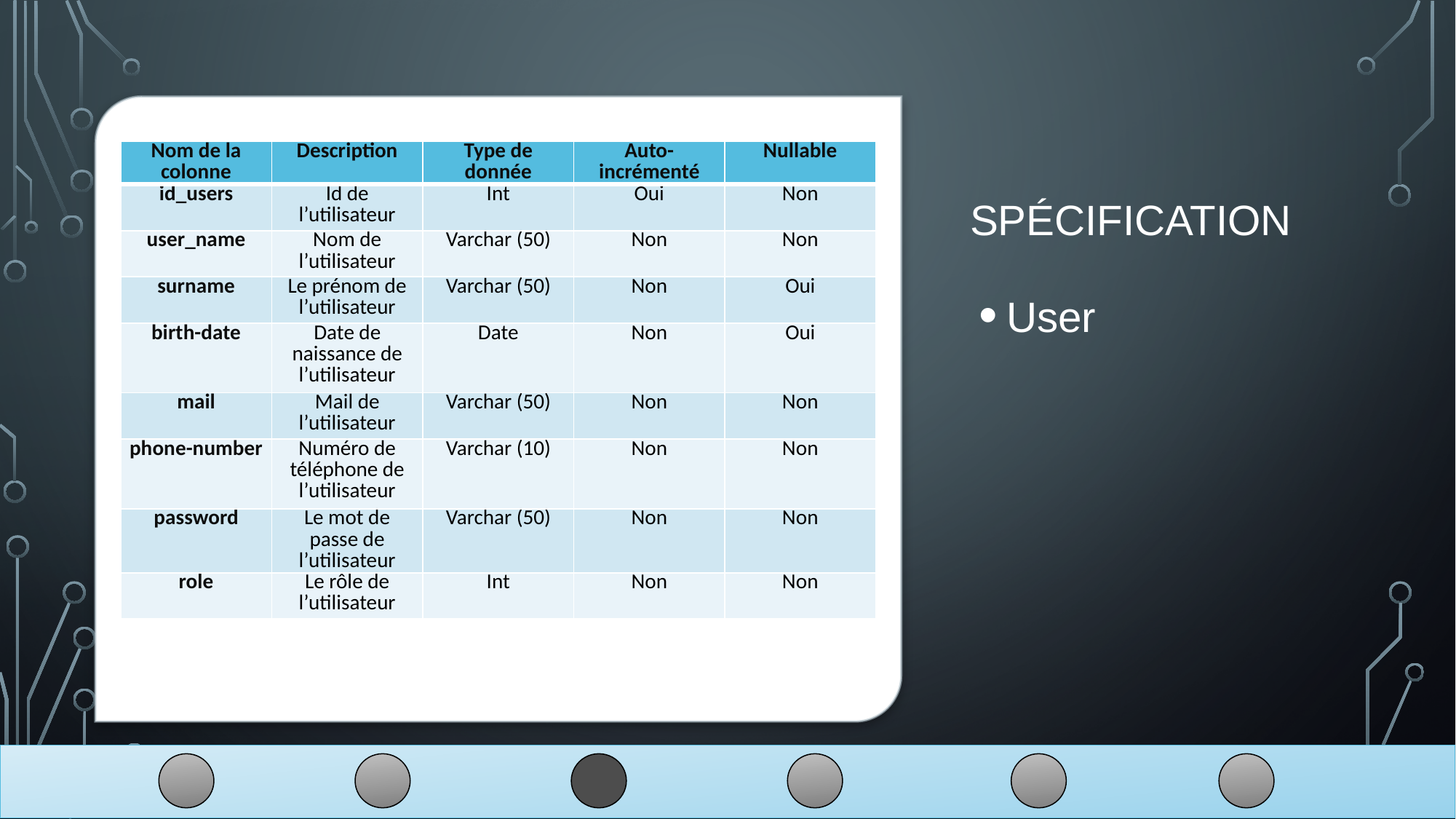

# spécification

| Nom de la colonne | Description | Type de donnée | Auto-incrémenté | Nullable |
| --- | --- | --- | --- | --- |
| id\_users | Id de l’utilisateur | Int | Oui | Non |
| user\_name | Nom de l’utilisateur | Varchar (50) | Non | Non |
| surname | Le prénom de l’utilisateur | Varchar (50) | Non | Oui |
| birth-date | Date de naissance de l’utilisateur | Date | Non | Oui |
| mail | Mail de l’utilisateur | Varchar (50) | Non | Non |
| phone-number | Numéro de téléphone de l’utilisateur | Varchar (10) | Non | Non |
| password | Le mot de passe de l’utilisateur | Varchar (50) | Non | Non |
| role | Le rôle de l’utilisateur | Int | Non | Non |
User